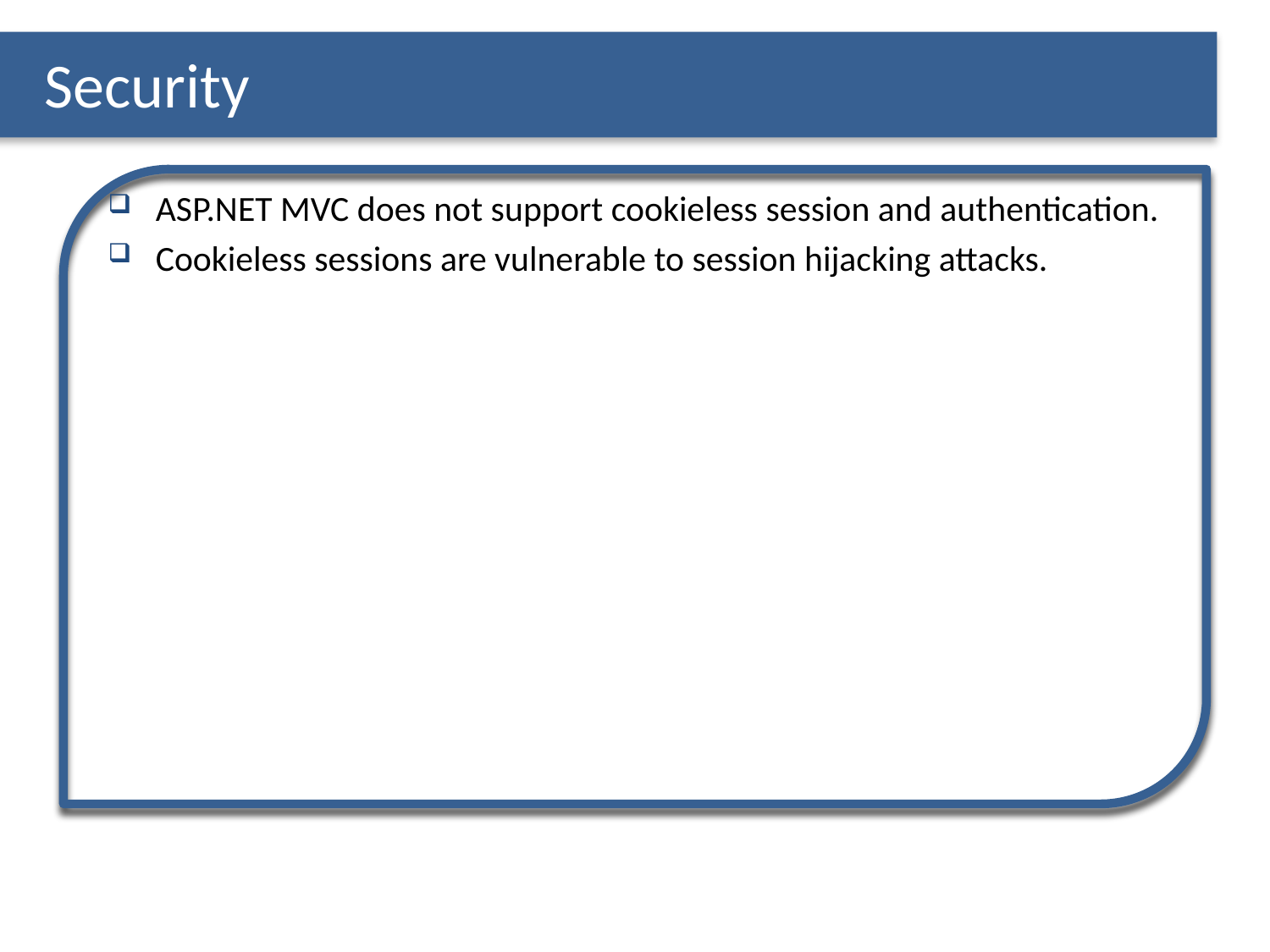

# Security
ASP.NET MVC does not support cookieless session and authentication.
Cookieless sessions are vulnerable to session hijacking attacks.